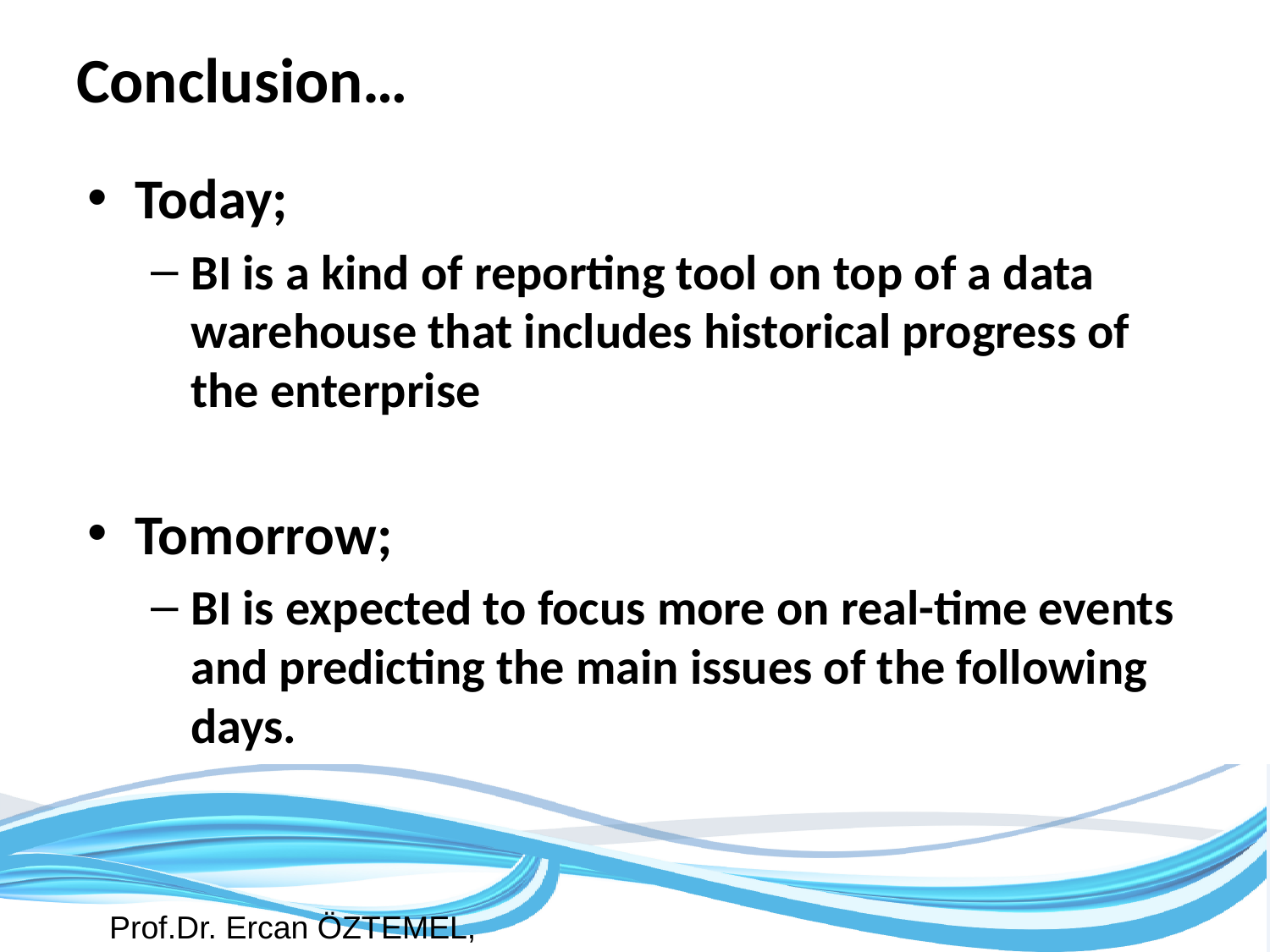

# Conclusion…
Today;
BI is a kind of reporting tool on top of a data warehouse that includes historical progress of the enterprise

Tomorrow;
BI is expected to focus more on real-time events and predicting the main issues of the following days.